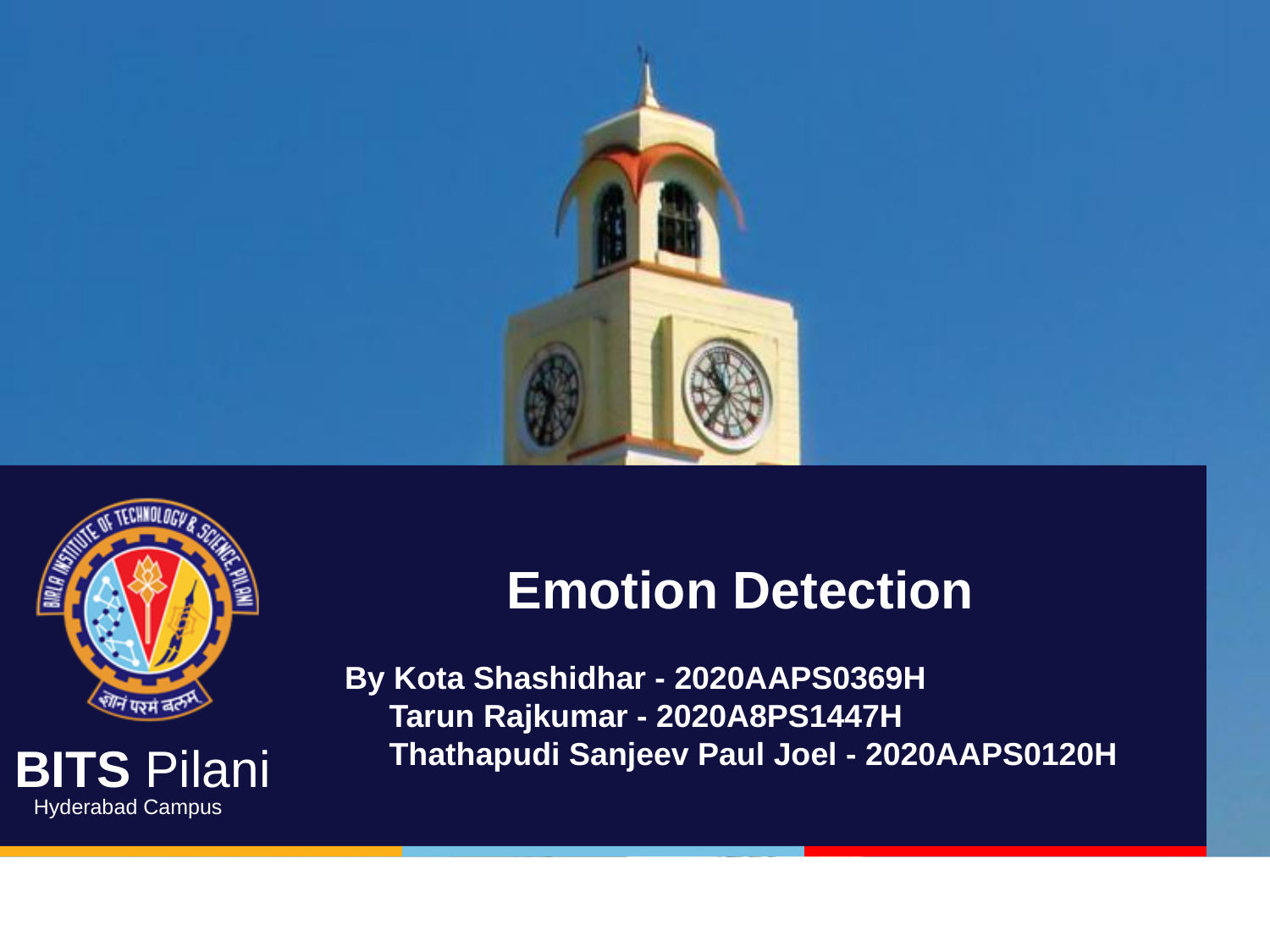

# Emotion Detection
    By Kota Shashidhar - 2020AAPS0369H
         Tarun Rajkumar - 2020A8PS1447H
         Thathapudi Sanjeev Paul Joel - 2020AAPS0120H